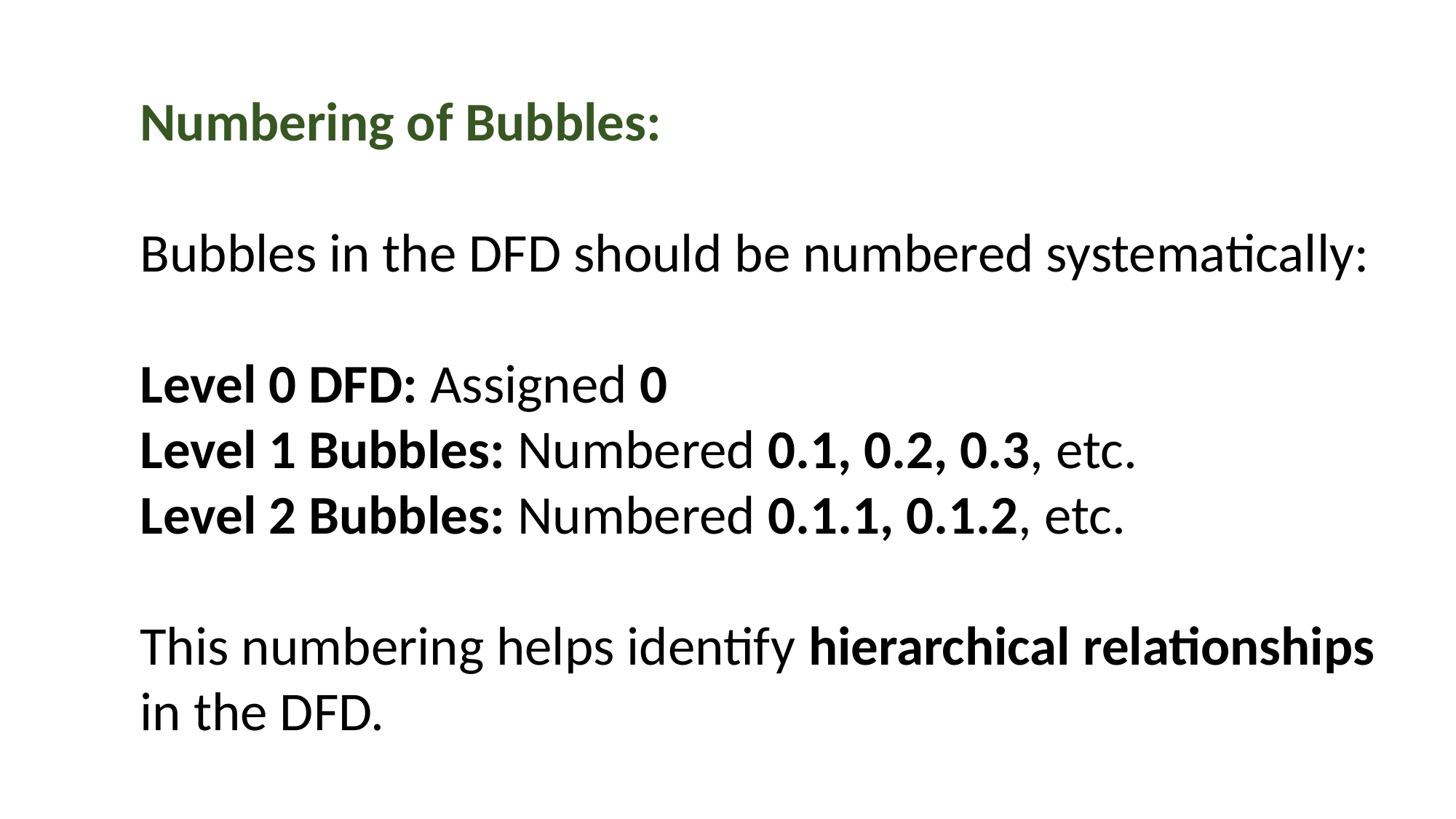

Numbering of Bubbles:

Bubbles in the DFD should be numbered systematically:

Level 0 DFD: Assigned 0
Level 1 Bubbles: Numbered 0.1, 0.2, 0.3, etc.
Level 2 Bubbles: Numbered 0.1.1, 0.1.2, etc.

This numbering helps identify hierarchical relationships in the DFD.